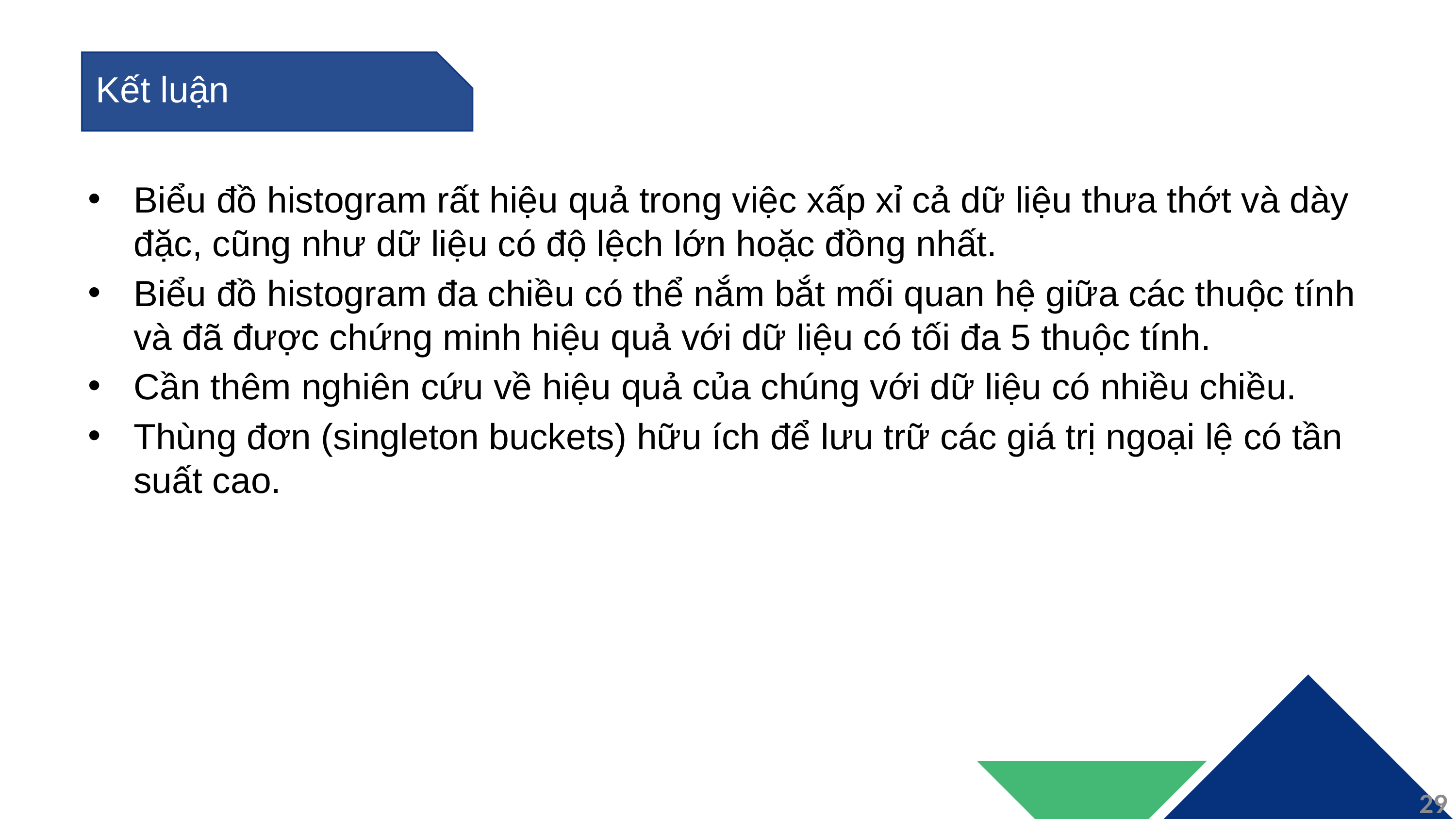

Kết luận
Biểu đồ histogram rất hiệu quả trong việc xấp xỉ cả dữ liệu thưa thớt và dày đặc, cũng như dữ liệu có độ lệch lớn hoặc đồng nhất.
Biểu đồ histogram đa chiều có thể nắm bắt mối quan hệ giữa các thuộc tính và đã được chứng minh hiệu quả với dữ liệu có tối đa 5 thuộc tính.
Cần thêm nghiên cứu về hiệu quả của chúng với dữ liệu có nhiều chiều.
Thùng đơn (singleton buckets) hữu ích để lưu trữ các giá trị ngoại lệ có tần suất cao.

29